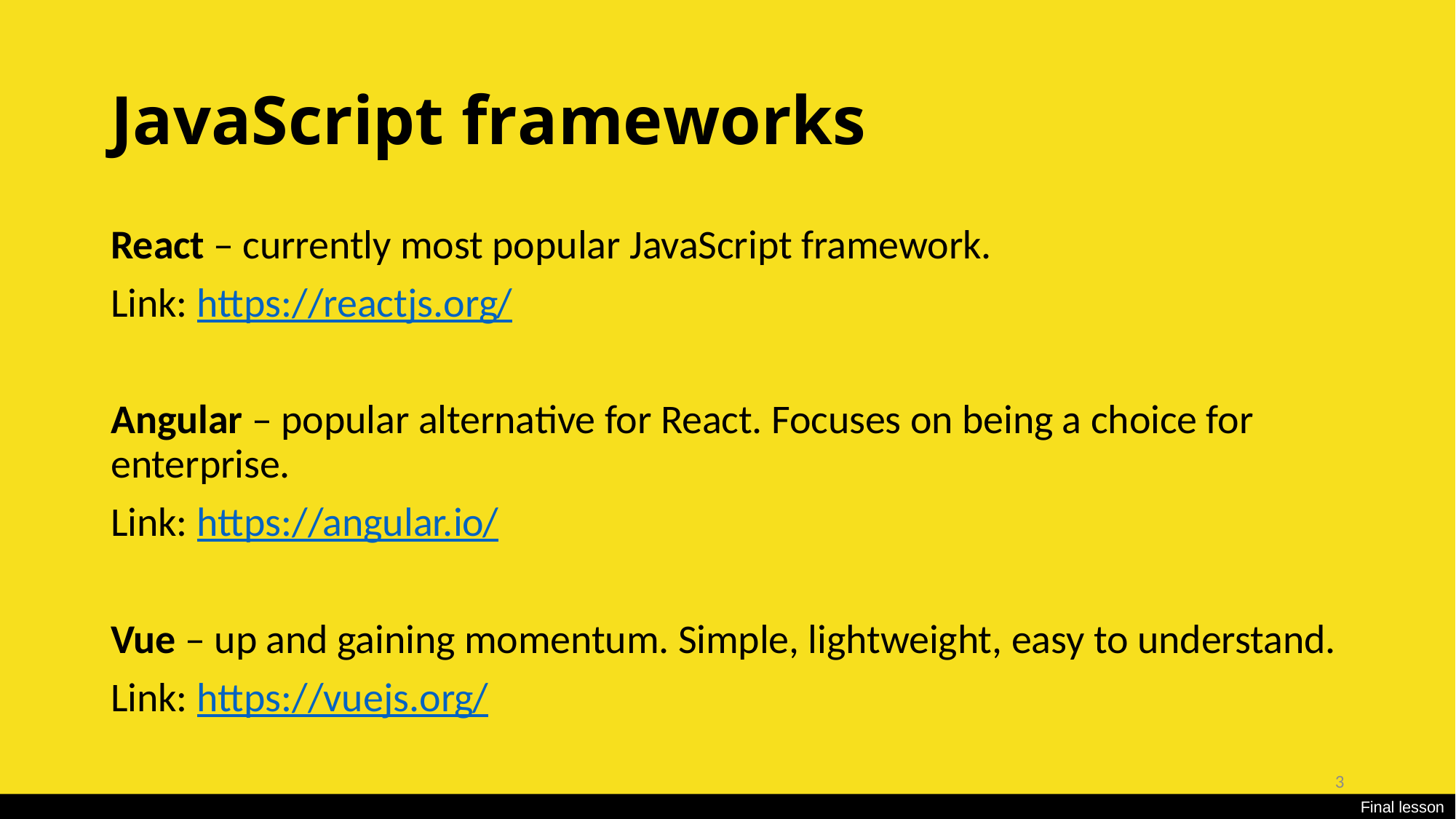

# JavaScript frameworks
React – currently most popular JavaScript framework.
Link: https://reactjs.org/

Angular – popular alternative for React. Focuses on being a choice for enterprise.
Link: https://angular.io/

Vue – up and gaining momentum. Simple, lightweight, easy to understand.
Link: https://vuejs.org/

3
Final lesson